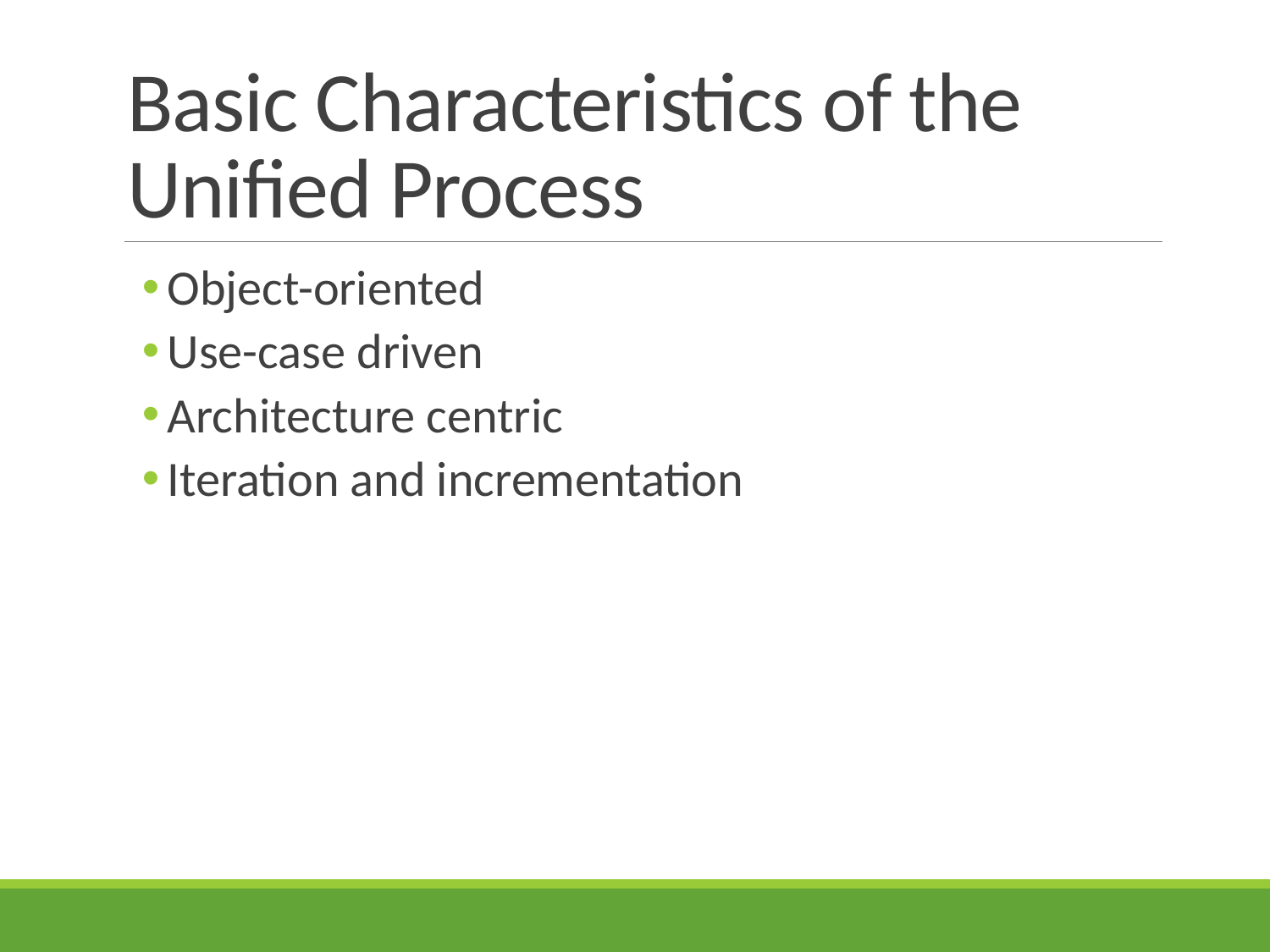

# Basic Characteristics of the Unified Process
Object-oriented
Use-case driven
Architecture centric
Iteration and incrementation